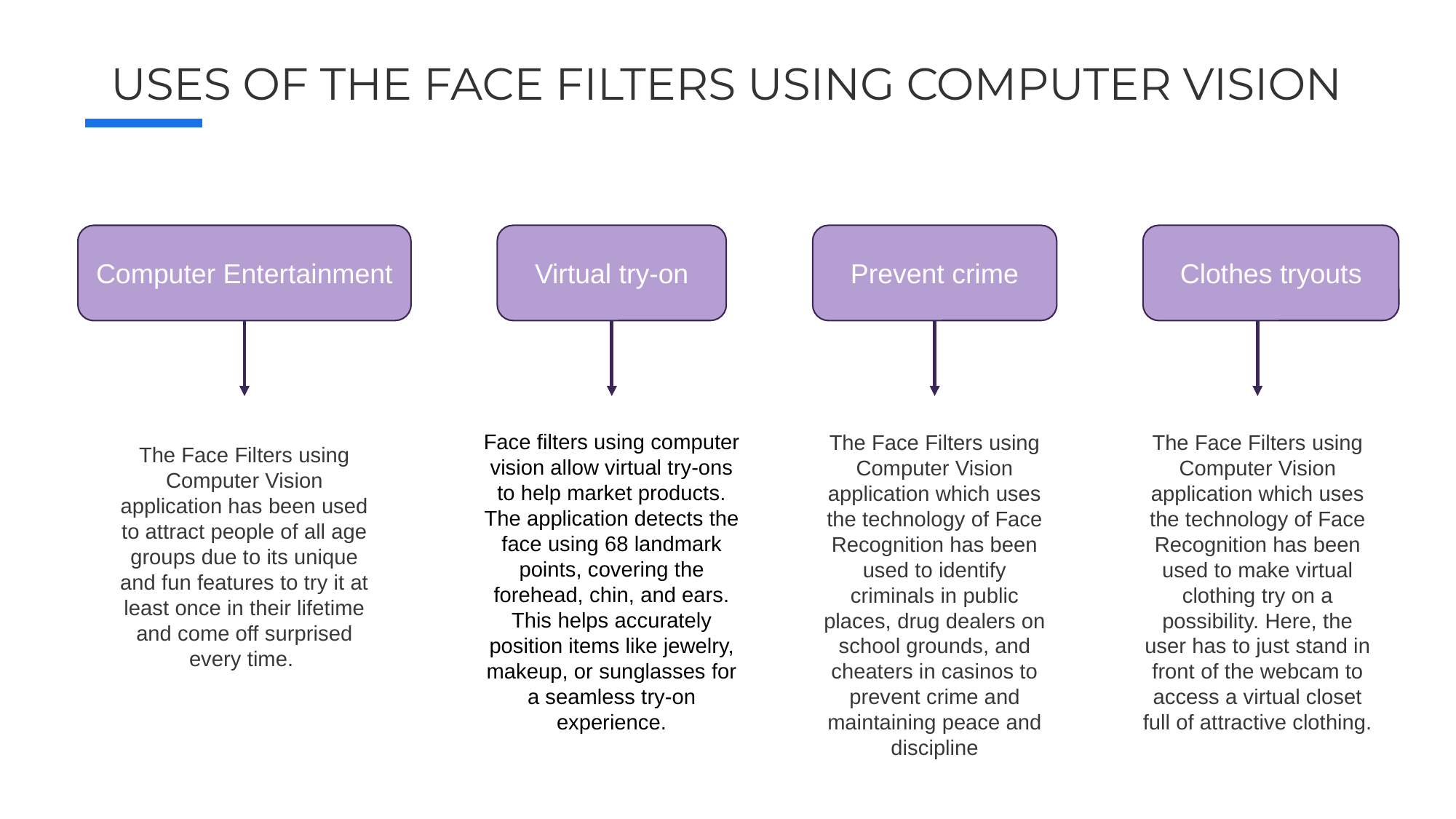

# USES OF THE FACE FILTERS USING COMPUTER VISION
Virtual try-on
Prevent crime
Clothes tryouts
Computer Entertainment
Face filters using computer vision allow virtual try-ons to help market products. The application detects the face using 68 landmark points, covering the forehead, chin, and ears. This helps accurately position items like jewelry, makeup, or sunglasses for a seamless try-on experience.
The Face Filters using Computer Vision application which uses the technology of Face Recognition has been used to identify criminals in public places, drug dealers on school grounds, and cheaters in casinos to prevent crime and maintaining peace and discipline
The Face Filters using Computer Vision application which uses the technology of Face Recognition has been used to make virtual clothing try on a possibility. Here, the user has to just stand in front of the webcam to access a virtual closet full of attractive clothing.
The Face Filters using Computer Vision application has been used to attract people of all age groups due to its unique and fun features to try it at least once in their lifetime and come off surprised every time.